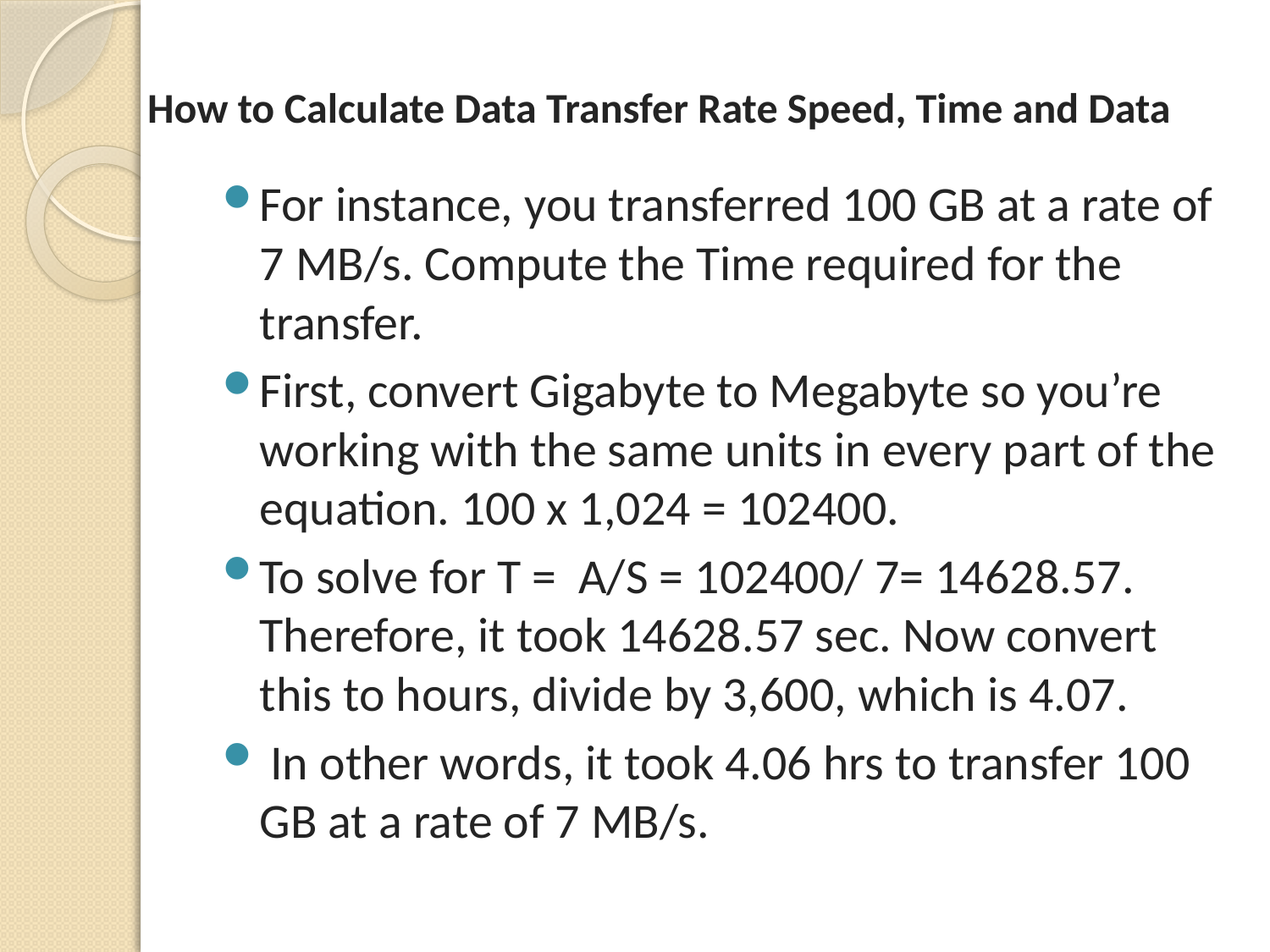

# How to Calculate Data Transfer Rate Speed, Time and Data
For instance, you transferred 100 GB at a rate of 7 MB/s. Compute the Time required for the transfer.
First, convert Gigabyte to Megabyte so you’re working with the same units in every part of the equation. 100 x 1,024 = 102400.
To solve for T =  A/S = 102400/ 7= 14628.57. Therefore, it took 14628.57 sec. Now convert this to hours, divide by 3,600, which is 4.07.
 In other words, it took 4.06 hrs to transfer 100 GB at a rate of 7 MB/s.